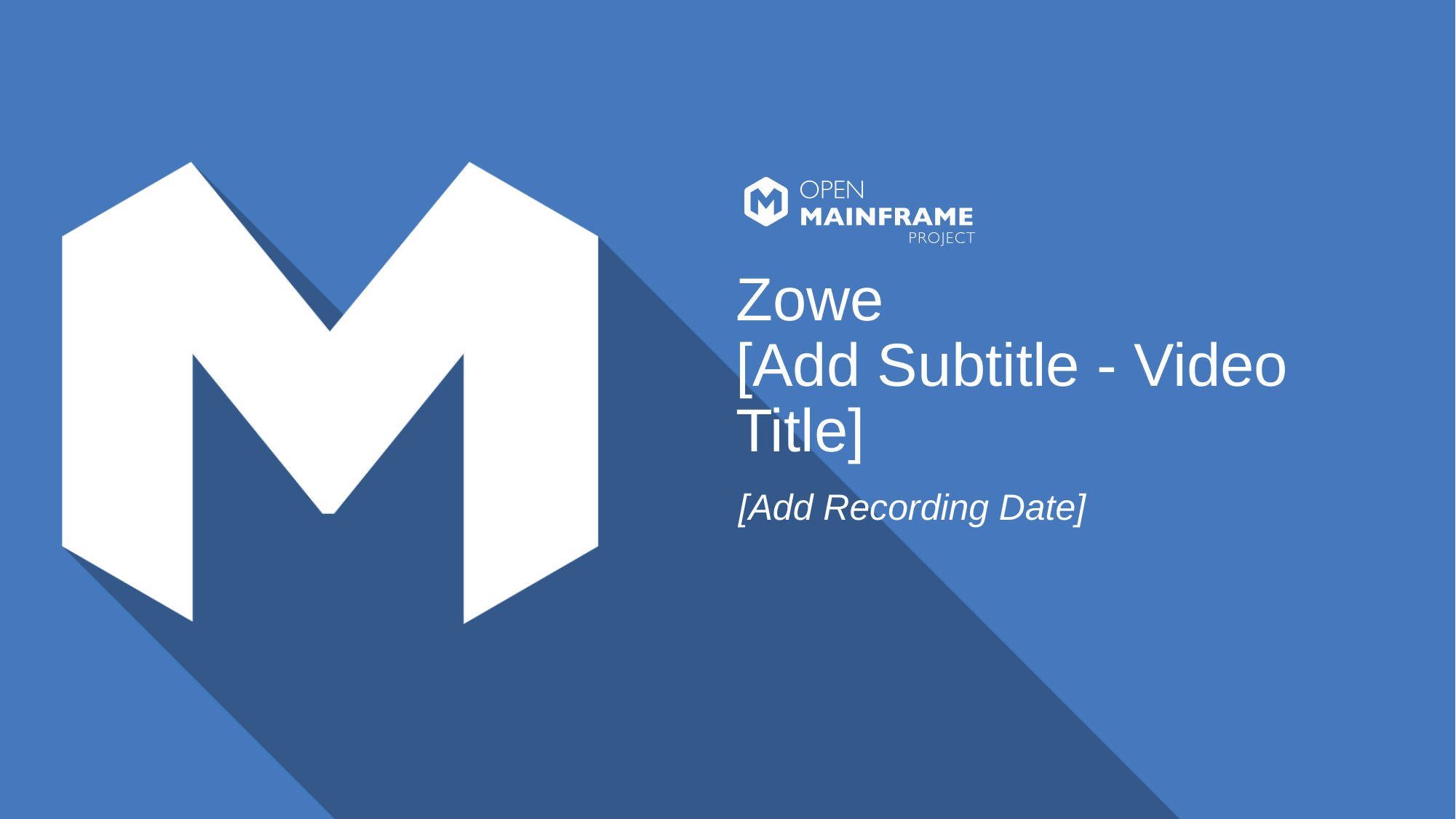

# Zowe [Add Subtitle - Video Title]
[Add Recording Date]